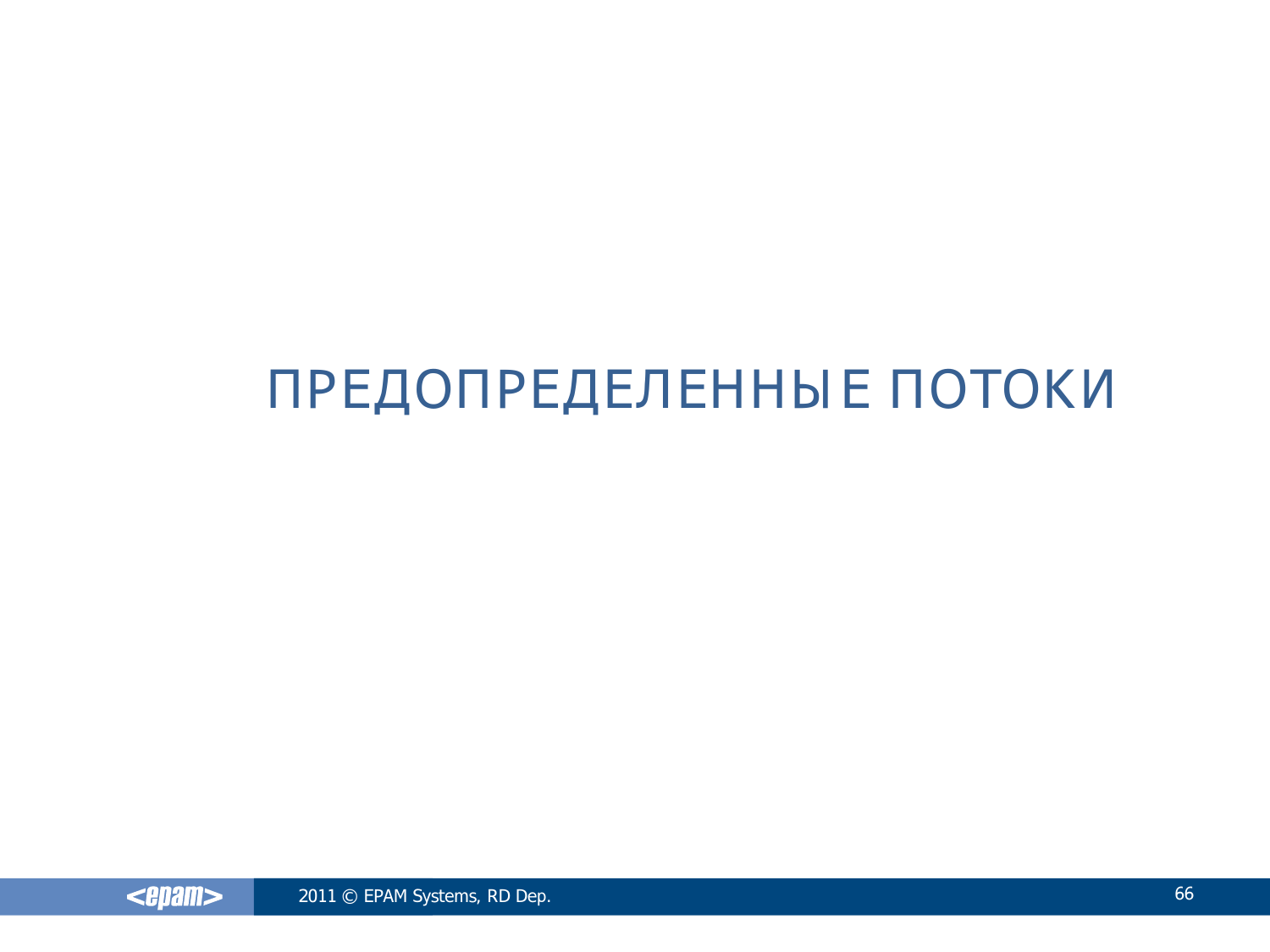

# Предопределенные потоки
66
2011 © EPAM Systems, RD Dep.